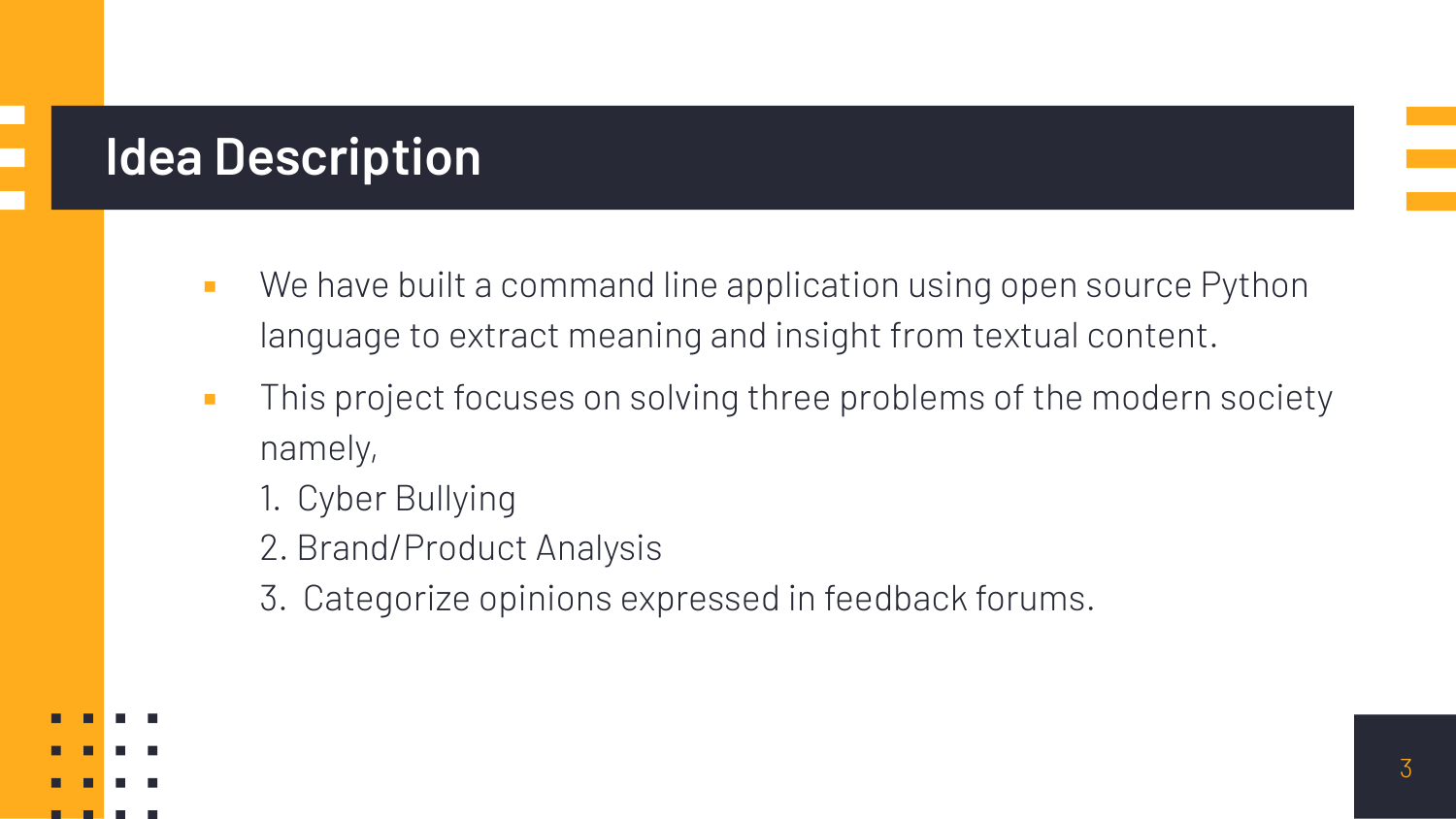

# Idea Description
We have built a command line application using open source Python language to extract meaning and insight from textual content.
This project focuses on solving three problems of the modern society namely,
1.  Cyber Bullying
2. Brand/Product Analysis
3.  Categorize opinions expressed in feedback forums.

3